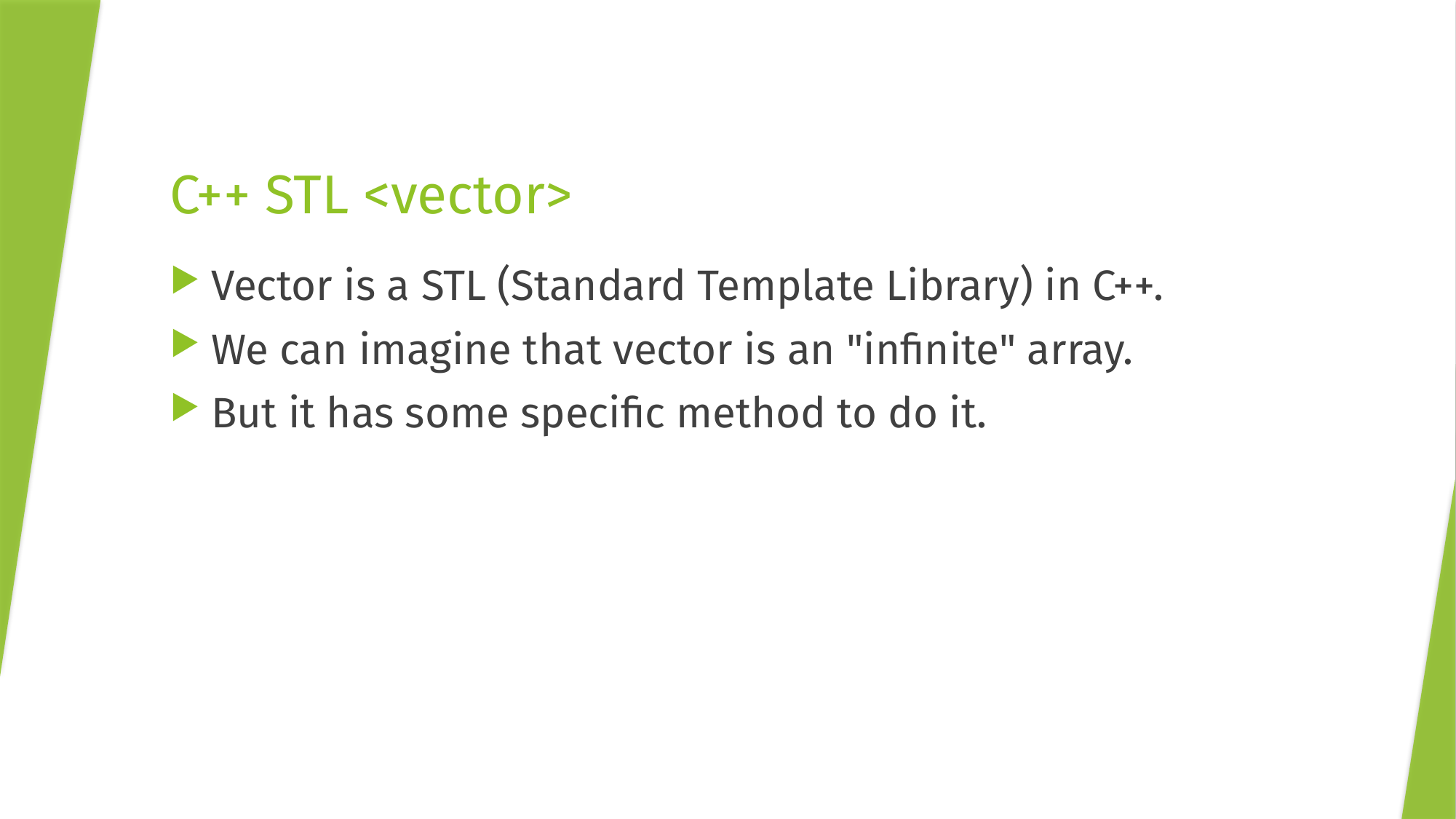

# C++ STL <vector>

Vector is a STL (Standard Template Library) in C++.
We can imagine that vector is an "infinite" array.
But it has some specific method to do it.